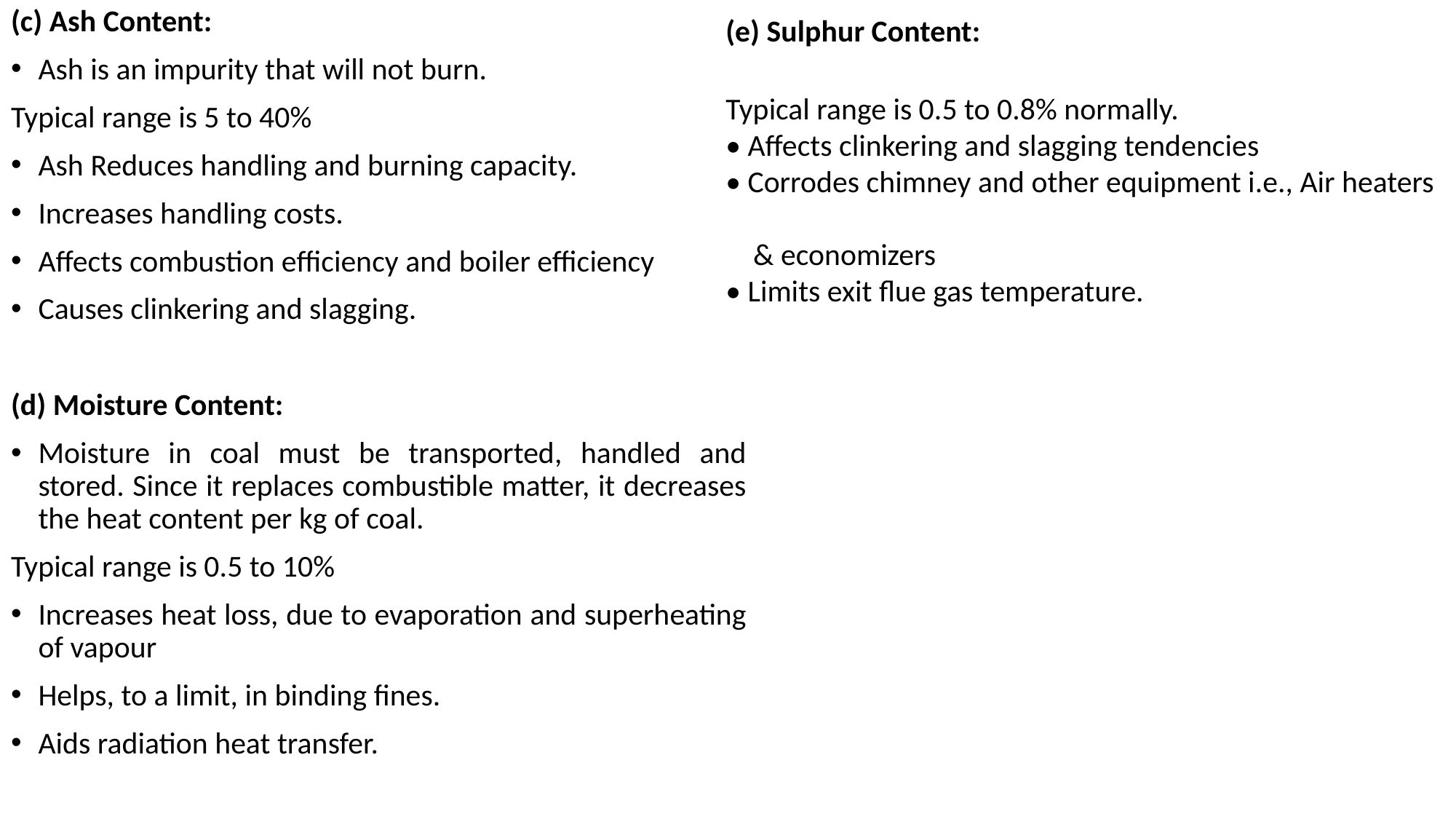

(c) Ash Content:
Ash is an impurity that will not burn.
Typical range is 5 to 40%
Ash Reduces handling and burning capacity.
Increases handling costs.
Affects combustion efficiency and boiler efficiency
Causes clinkering and slagging.

(d) Moisture Content:
Moisture in coal must be transported, handled and stored. Since it replaces combustible matter, it decreases the heat content per kg of coal.
Typical range is 0.5 to 10%
Increases heat loss, due to evaporation and superheating of vapour
Helps, to a limit, in binding fines.
Aids radiation heat transfer.
(e) Sulphur Content:

Typical range is 0.5 to 0.8% normally.
• Affects clinkering and slagging tendencies
• Corrodes chimney and other equipment i.e., Air heaters
    & economizers
• Limits exit flue gas temperature.